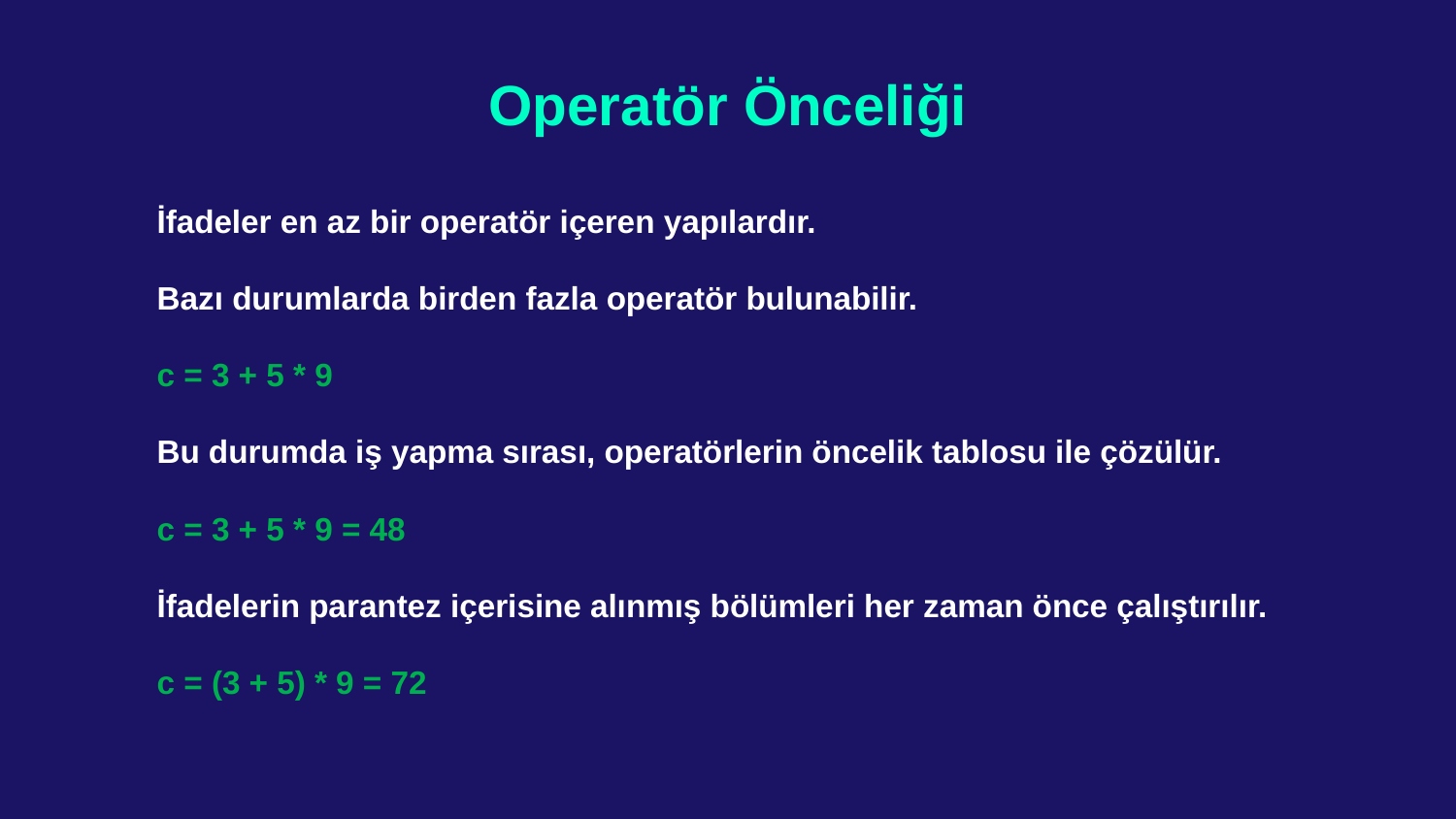

# Operatör Önceliği
İfadeler en az bir operatör içeren yapılardır.
Bazı durumlarda birden fazla operatör bulunabilir.
c = 3 + 5 * 9
Bu durumda iş yapma sırası, operatörlerin öncelik tablosu ile çözülür.
c = 3 + 5 * 9 = 48
İfadelerin parantez içerisine alınmış bölümleri her zaman önce çalıştırılır.
c = (3 + 5) * 9 = 72